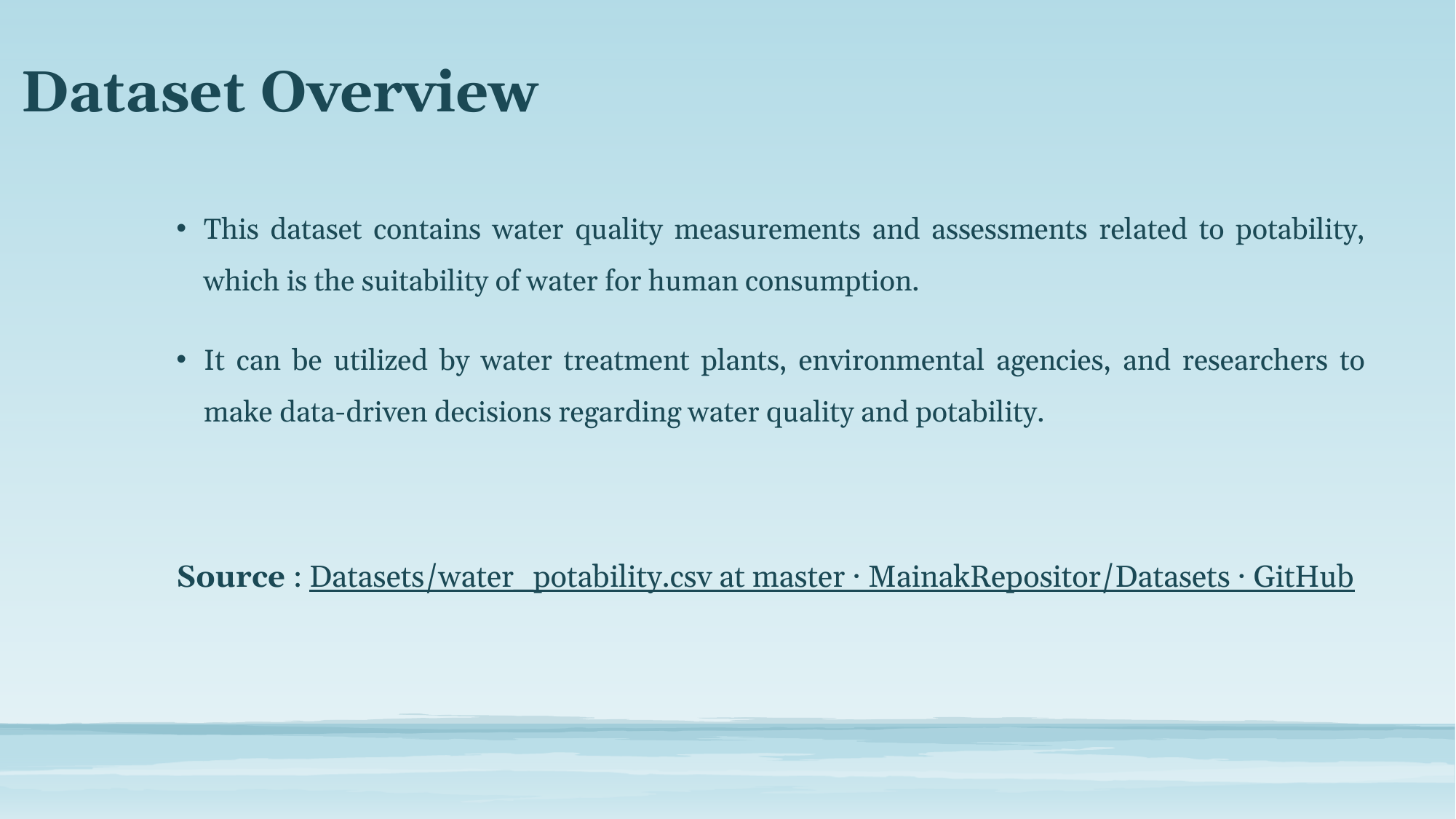

# Dataset Overview
This dataset contains water quality measurements and assessments related to potability, which is the suitability of water for human consumption.
It can be utilized by water treatment plants, environmental agencies, and researchers to make data-driven decisions regarding water quality and potability.

Source : Datasets/water_potability.csv at master · MainakRepositor/Datasets · GitHub